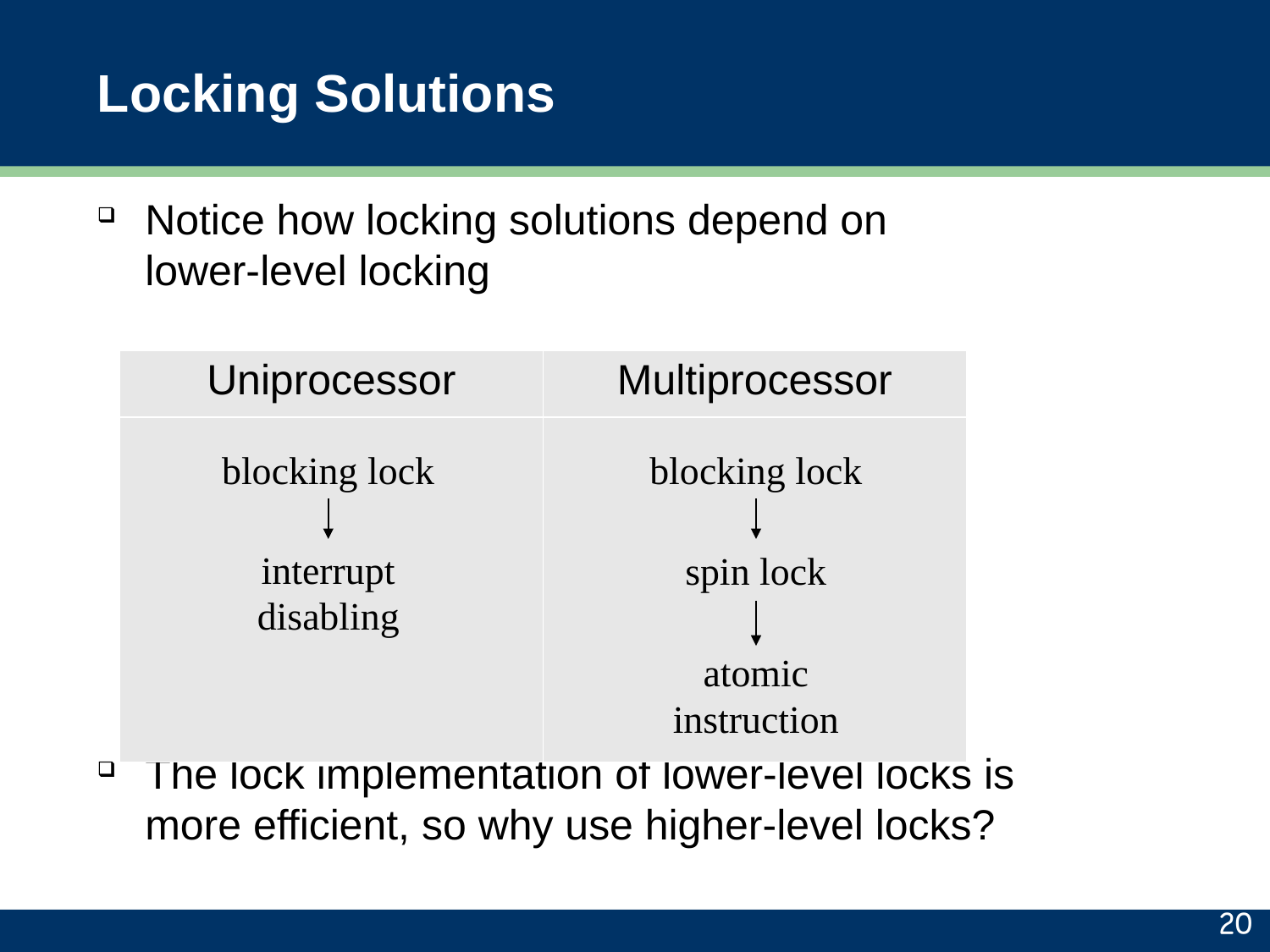

# Locking Solutions
Notice how locking solutions depend on      lower-level locking

The lock implementation of lower-level locks is more efficient, so why use higher-level locks?

| Uniprocessor | Multiprocessor |
| --- | --- |
|  |  |
blocking lock
blocking lock
interrupt disabling
spin lock
atomic instruction
20